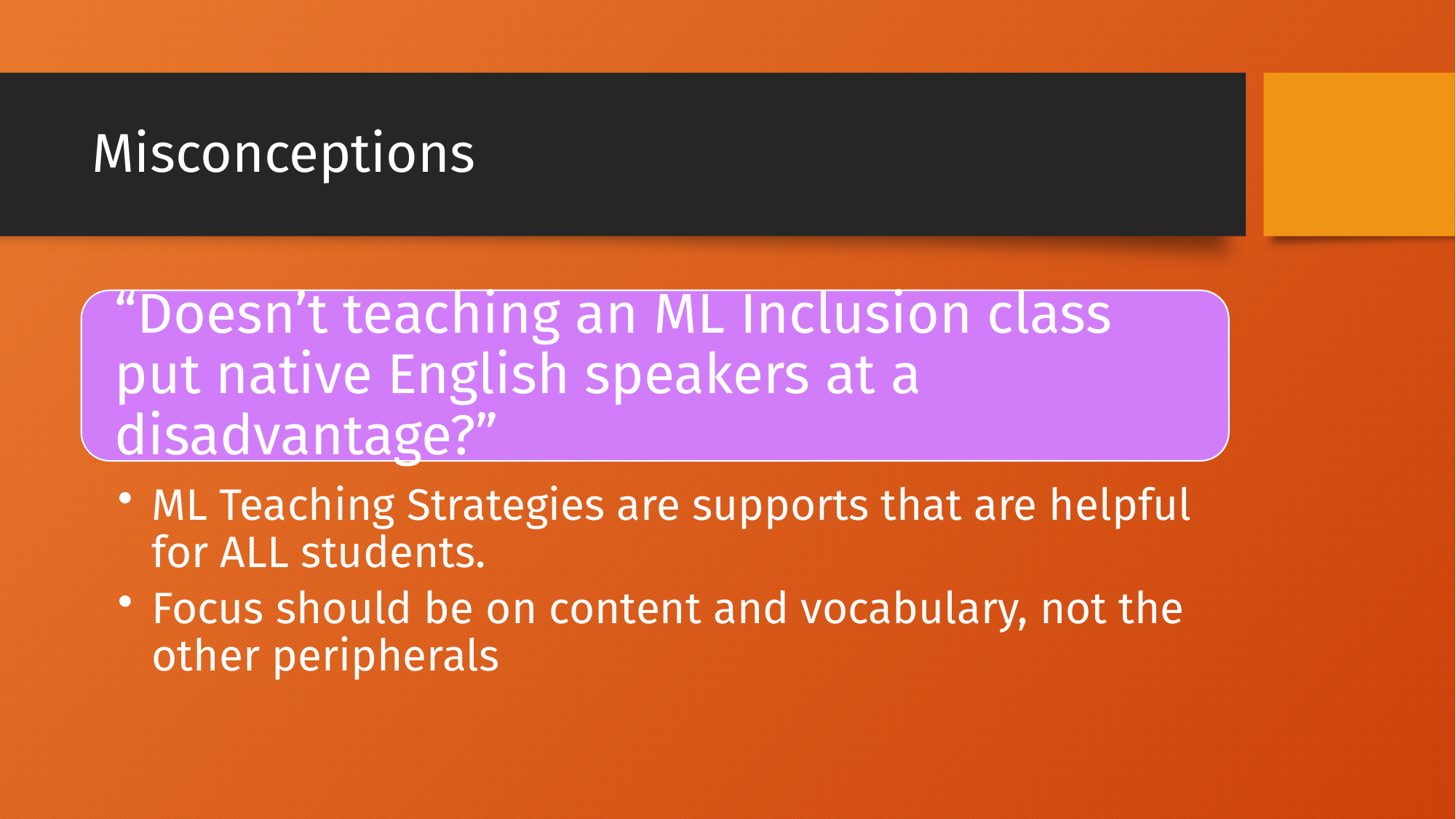

# Misconceptions
“Doesn’t teaching an ML Inclusion class put native English speakers at a disadvantage?”
ML Teaching Strategies are supports that are helpful for ALL students.
Focus should be on content and vocabulary, not the other peripherals